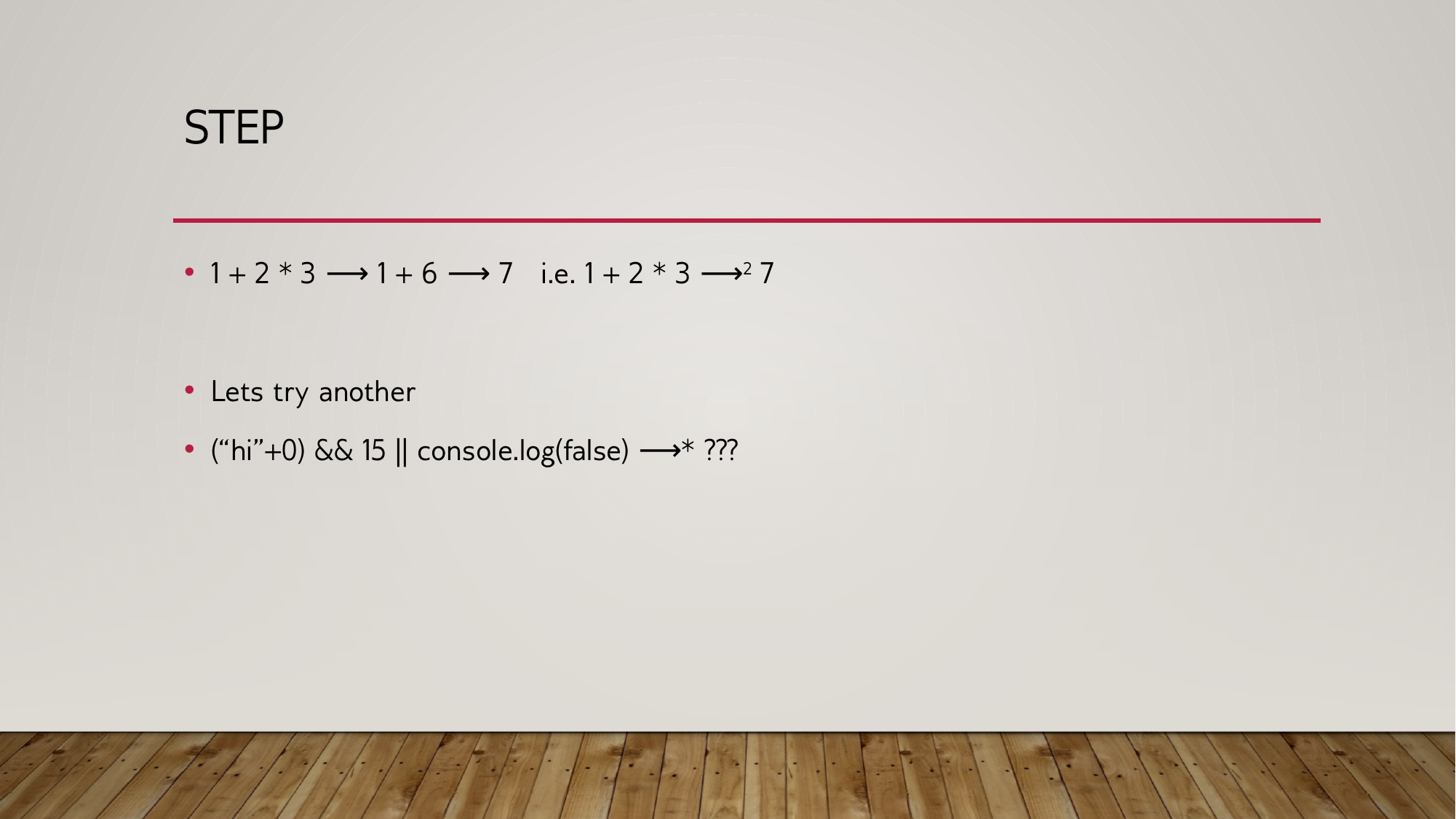

# Step
1 + 2 * 3 ⟶ 1 + 6 ⟶ 7   i.e. 1 + 2 * 3 ⟶2 7

Lets try another
(“hi”+0) && 15 || console.log(false) ⟶* ???